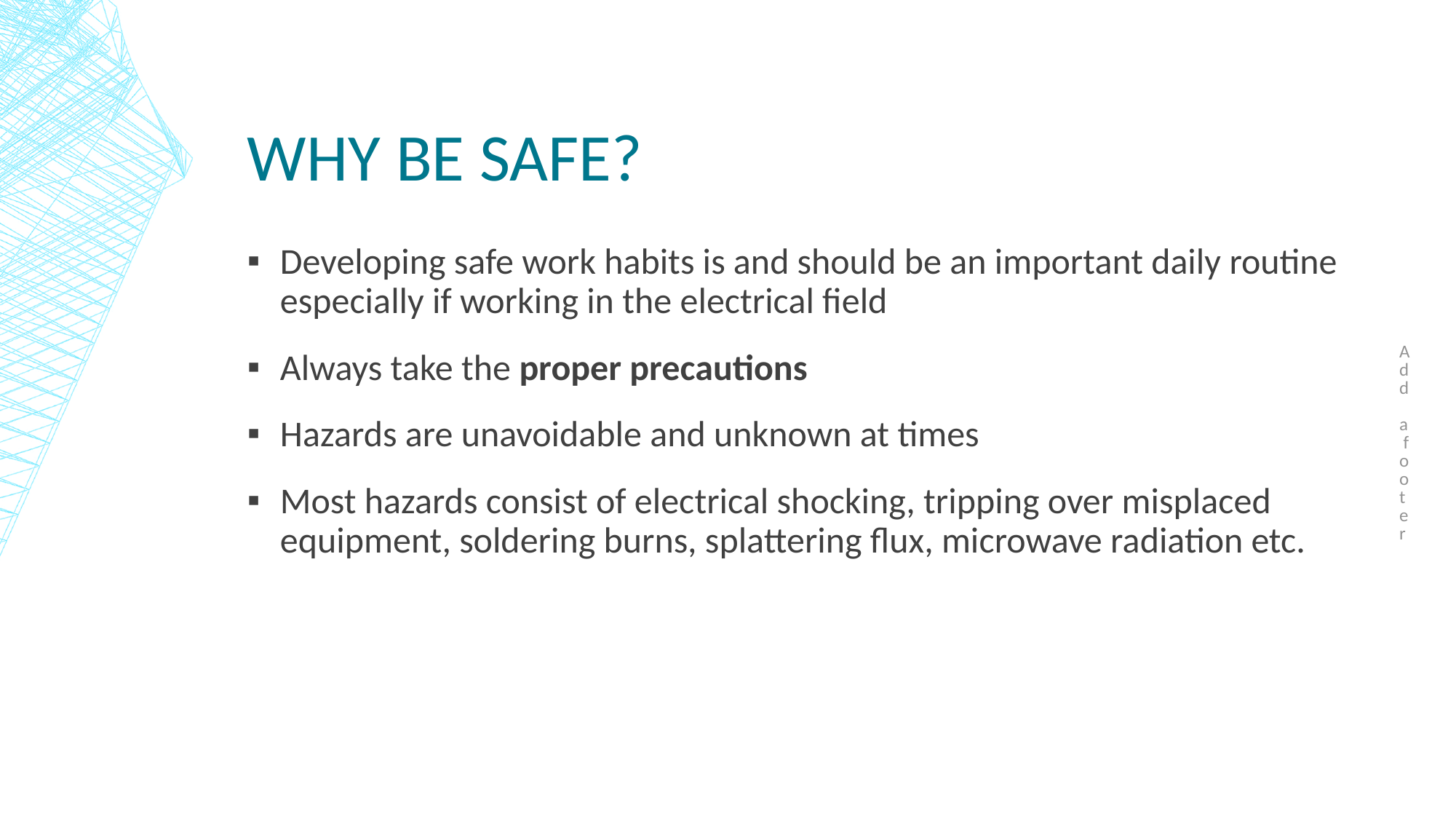

Add a footer
# Why be safe?
Developing safe work habits is and should be an important daily routine especially if working in the electrical field
Always take the proper precautions
Hazards are unavoidable and unknown at times
Most hazards consist of electrical shocking, tripping over misplaced equipment, soldering burns, splattering flux, microwave radiation etc.